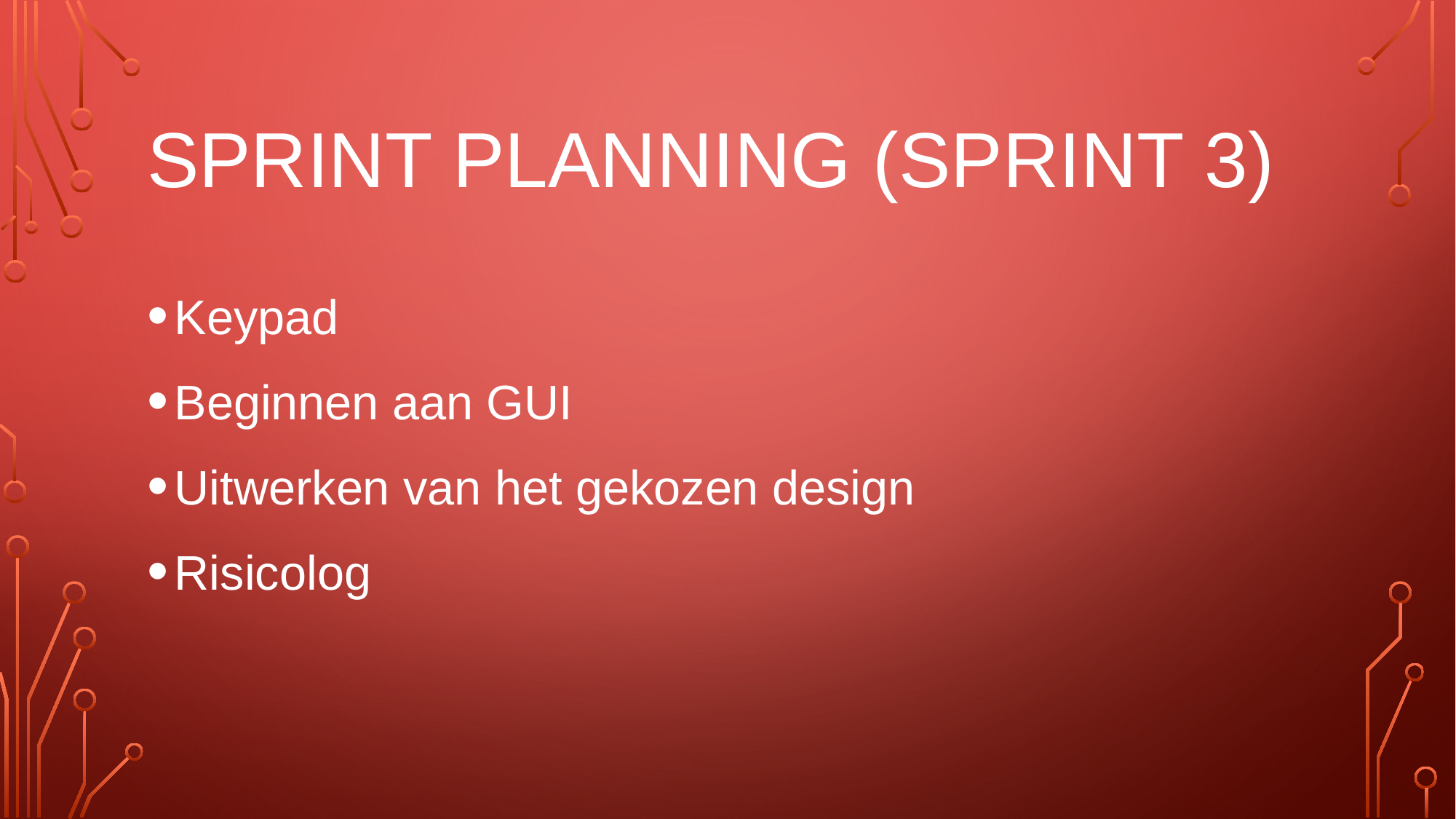

# Sprint planning (sprint 3)
Keypad
Beginnen aan GUI
Uitwerken van het gekozen design
Risicolog